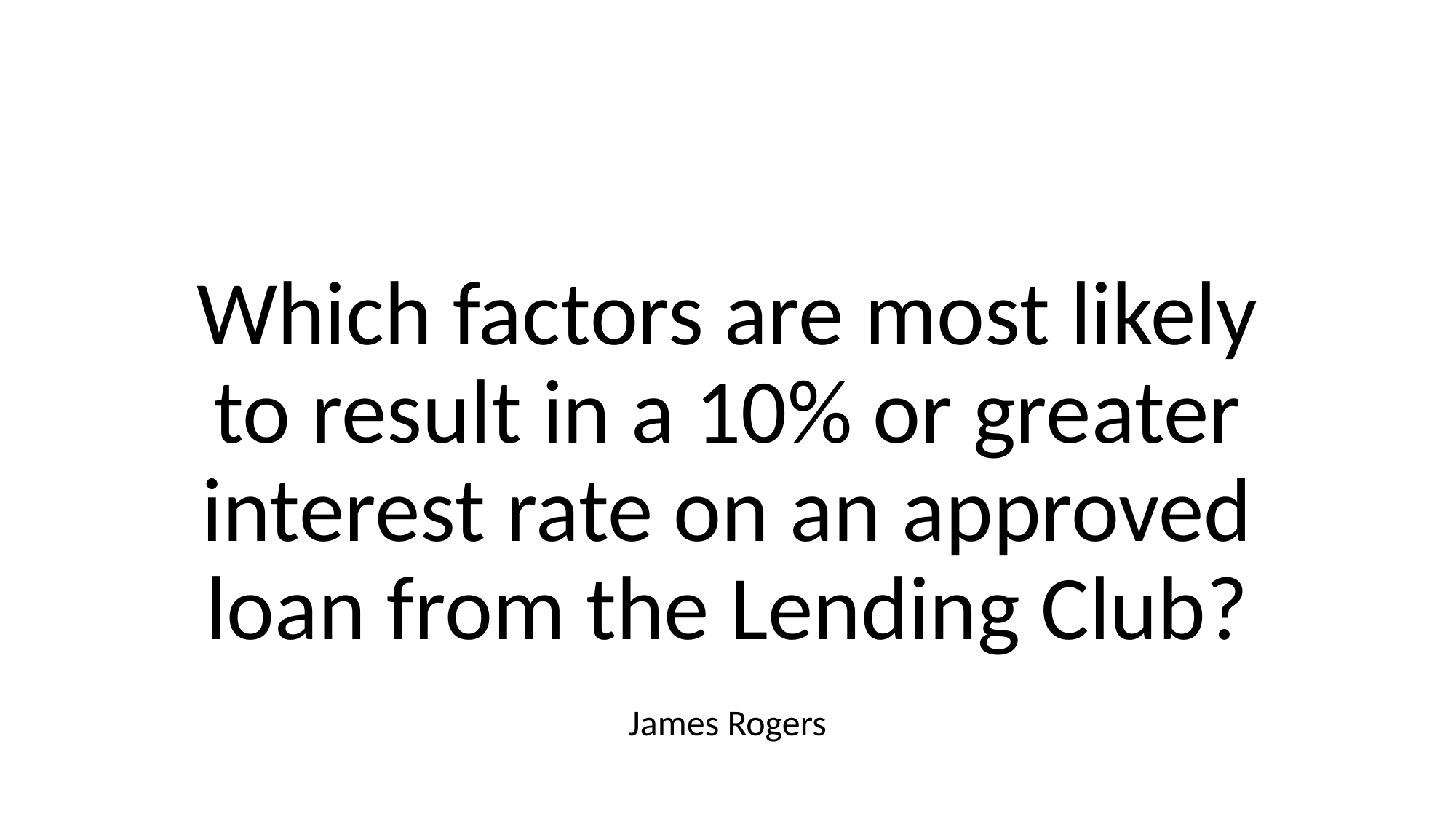

# Which factors are most likely to result in a 10% or greater interest rate on an approved loan from the Lending Club?
James Rogers